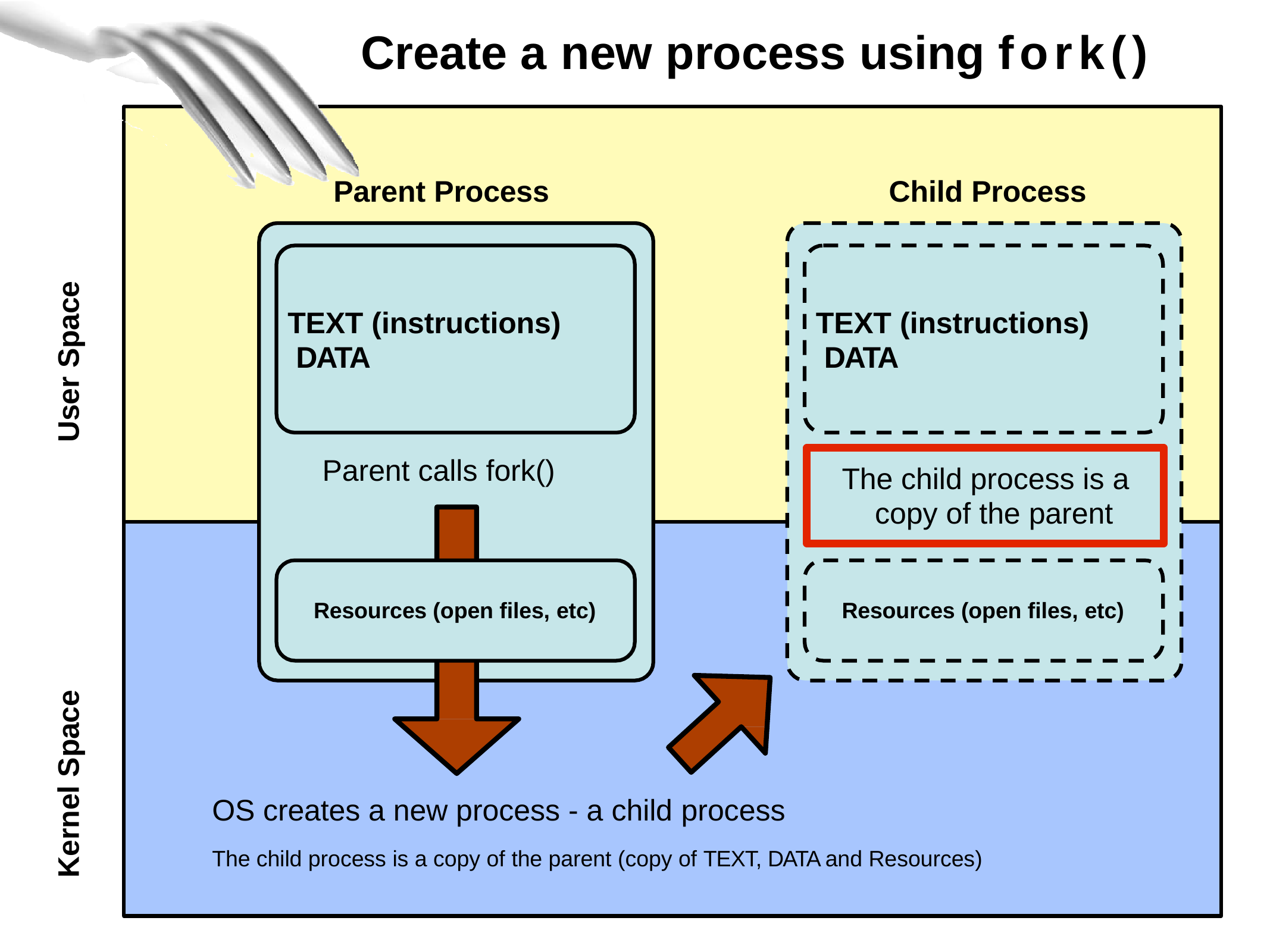

# Create a	new process	using fork()

Parent Process
Child Process

User Space
TEXT (instructions)  DATA
TEXT (instructions)  DATA

Parent calls fork()
The child process is a  copy of the parent

Resources (open files, etc)
Resources (open files, etc)

Kernel Space
OS creates a new process - a child process
The child process is a copy of the parent (copy of TEXT, DATA and Resources)